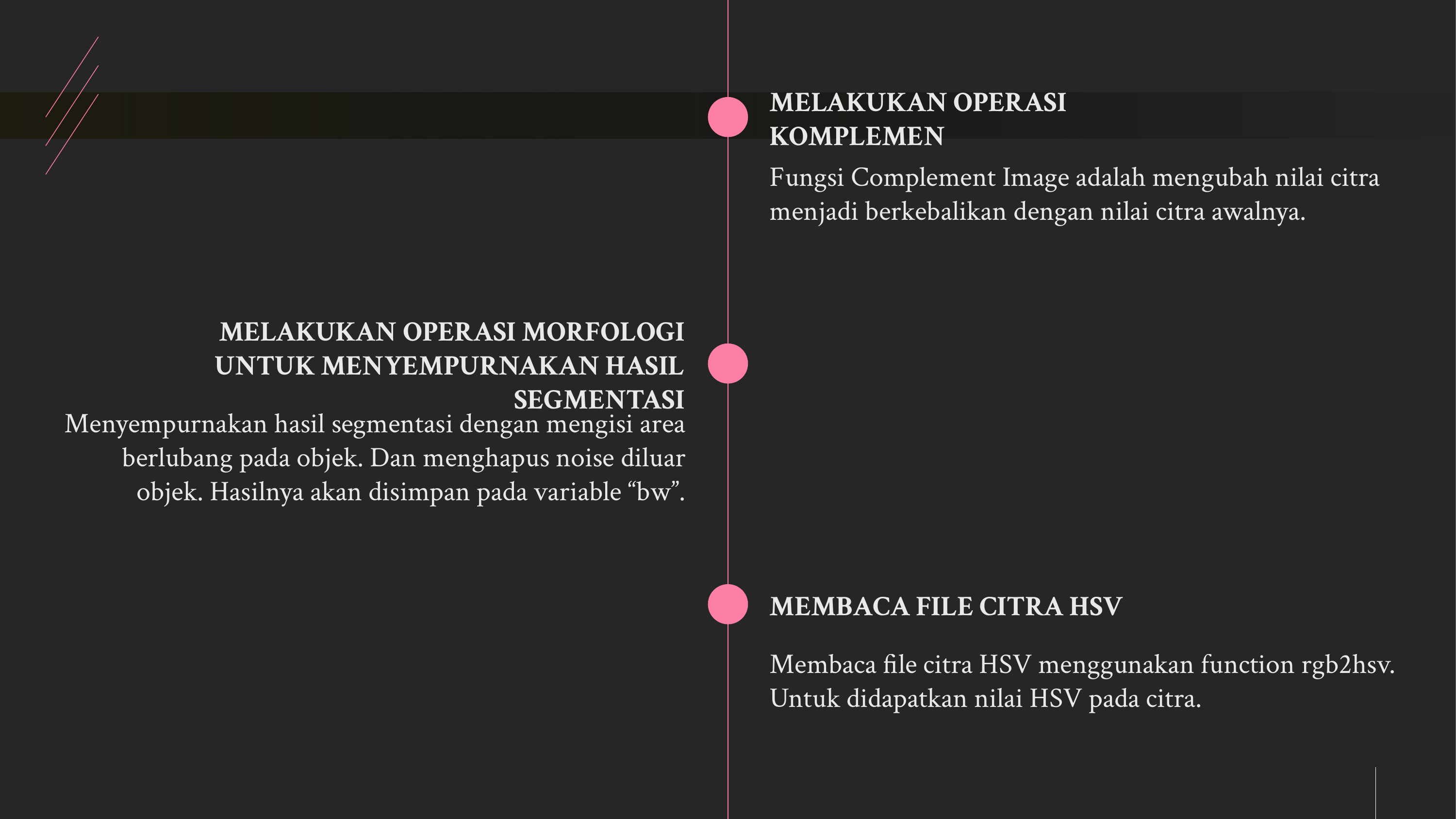

MELAKUKAN OPERASI KOMPLEMEN
Fungsi Complement Image adalah mengubah nilai citra menjadi berkebalikan dengan nilai citra awalnya.
MELAKUKAN OPERASI MORFOLOGI UNTUK MENYEMPURNAKAN HASIL SEGMENTASI
Menyempurnakan hasil segmentasi dengan mengisi area berlubang pada objek. Dan menghapus noise diluar objek. Hasilnya akan disimpan pada variable “bw”.
MEMBACA FILE CITRA HSV
Membaca file citra HSV menggunakan function rgb2hsv. Untuk didapatkan nilai HSV pada citra.